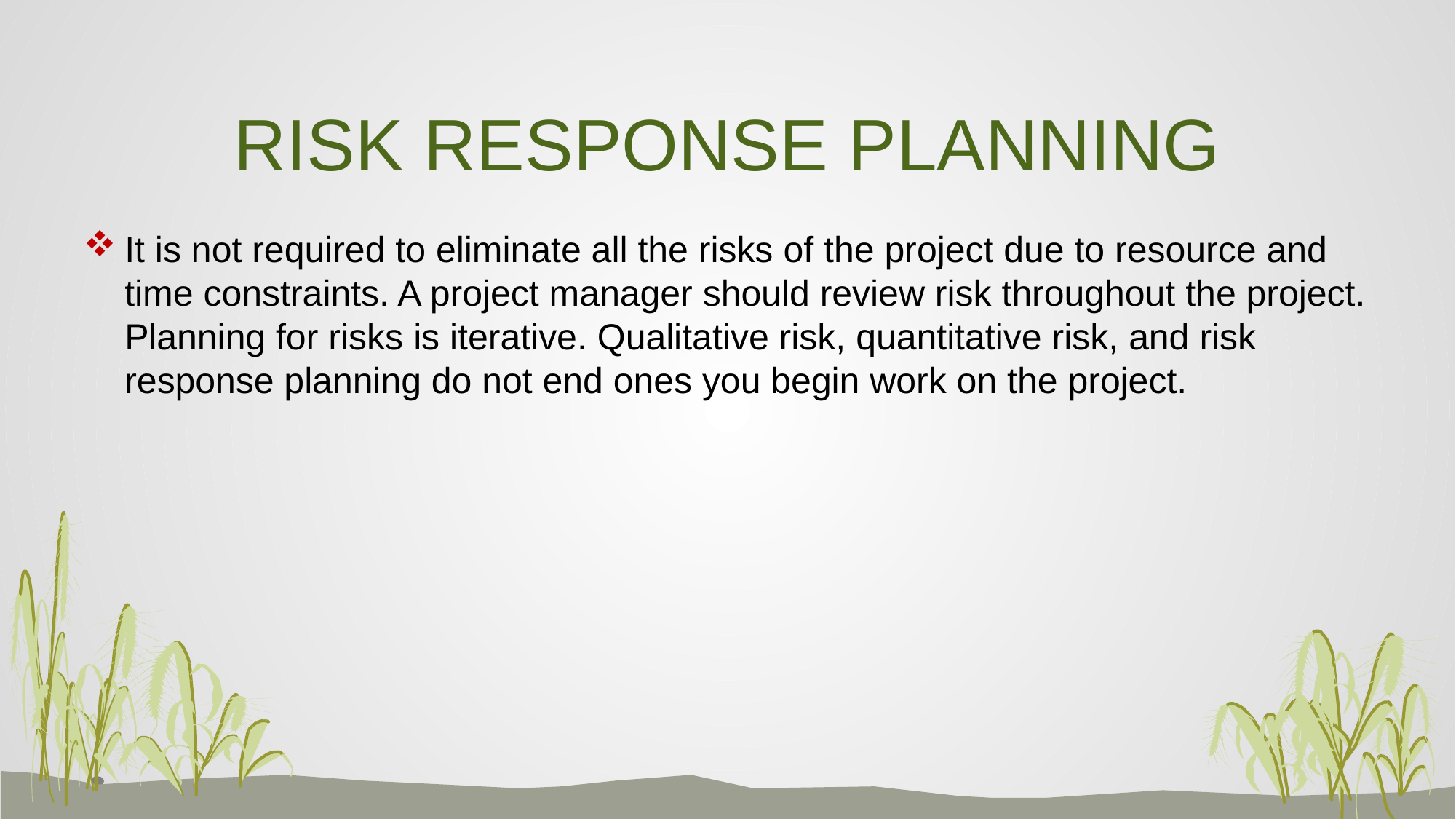

# RISK RESPONSE PLANNING
It is not required to eliminate all the risks of the project due to resource and time constraints. A project manager should review risk throughout the project. Planning for risks is iterative. Qualitative risk, quantitative risk, and risk response planning do not end ones you begin work on the project.